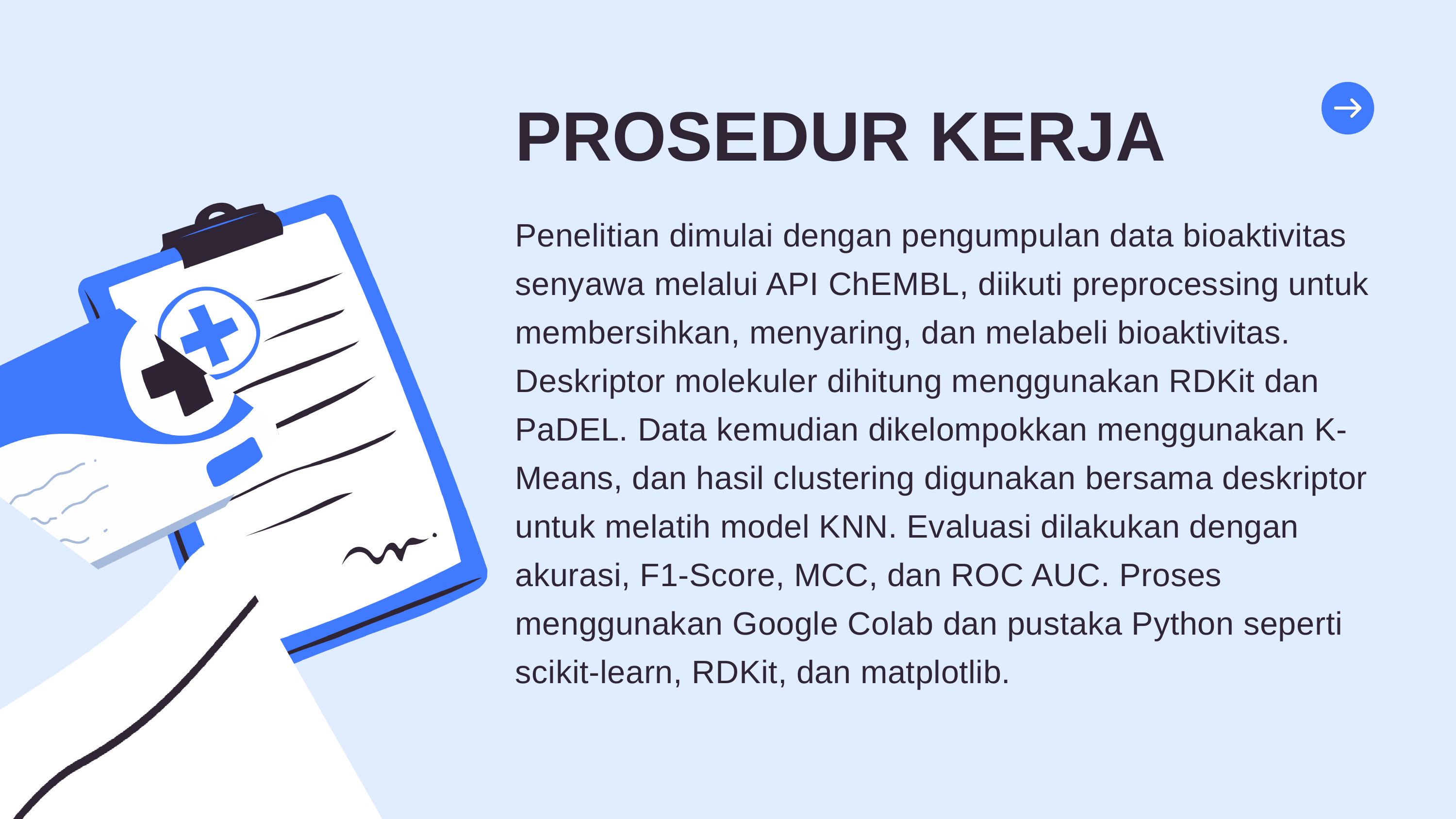

PROSEDUR KERJA

Penelitian dimulai dengan pengumpulan data bioaktivitas senyawa melalui API ChEMBL, diikuti preprocessing untuk membersihkan, menyaring, dan melabeli bioaktivitas. Deskriptor molekuler dihitung menggunakan RDKit dan PaDEL. Data kemudian dikelompokkan menggunakan K-Means, dan hasil clustering digunakan bersama deskriptor untuk melatih model KNN. Evaluasi dilakukan dengan akurasi, F1-Score, MCC, dan ROC AUC. Proses menggunakan Google Colab dan pustaka Python seperti scikit-learn, RDKit, dan matplotlib.